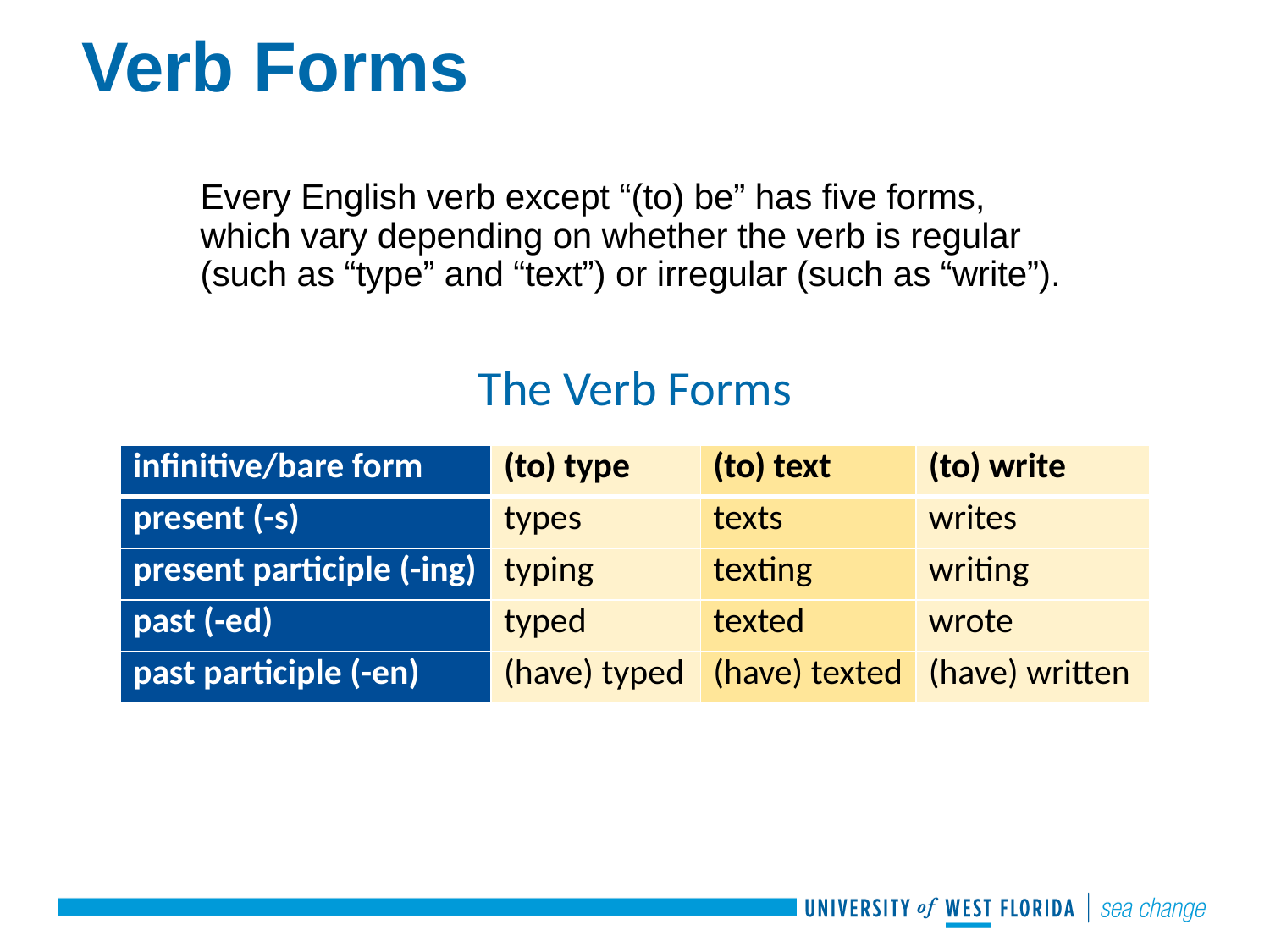

# Verb Forms
Every English verb except “(to) be” has five forms, which vary depending on whether the verb is regular (such as “type” and “text”) or irregular (such as “write”).
The Verb Forms
| infinitive/bare form | (to) type | (to) text | (to) write |
| --- | --- | --- | --- |
| present (-s) | types | texts | writes |
| present participle (-ing) | typing | texting | writing |
| past (-ed) | typed | texted | wrote |
| past participle (-en) | (have) typed | (have) texted | (have) written |